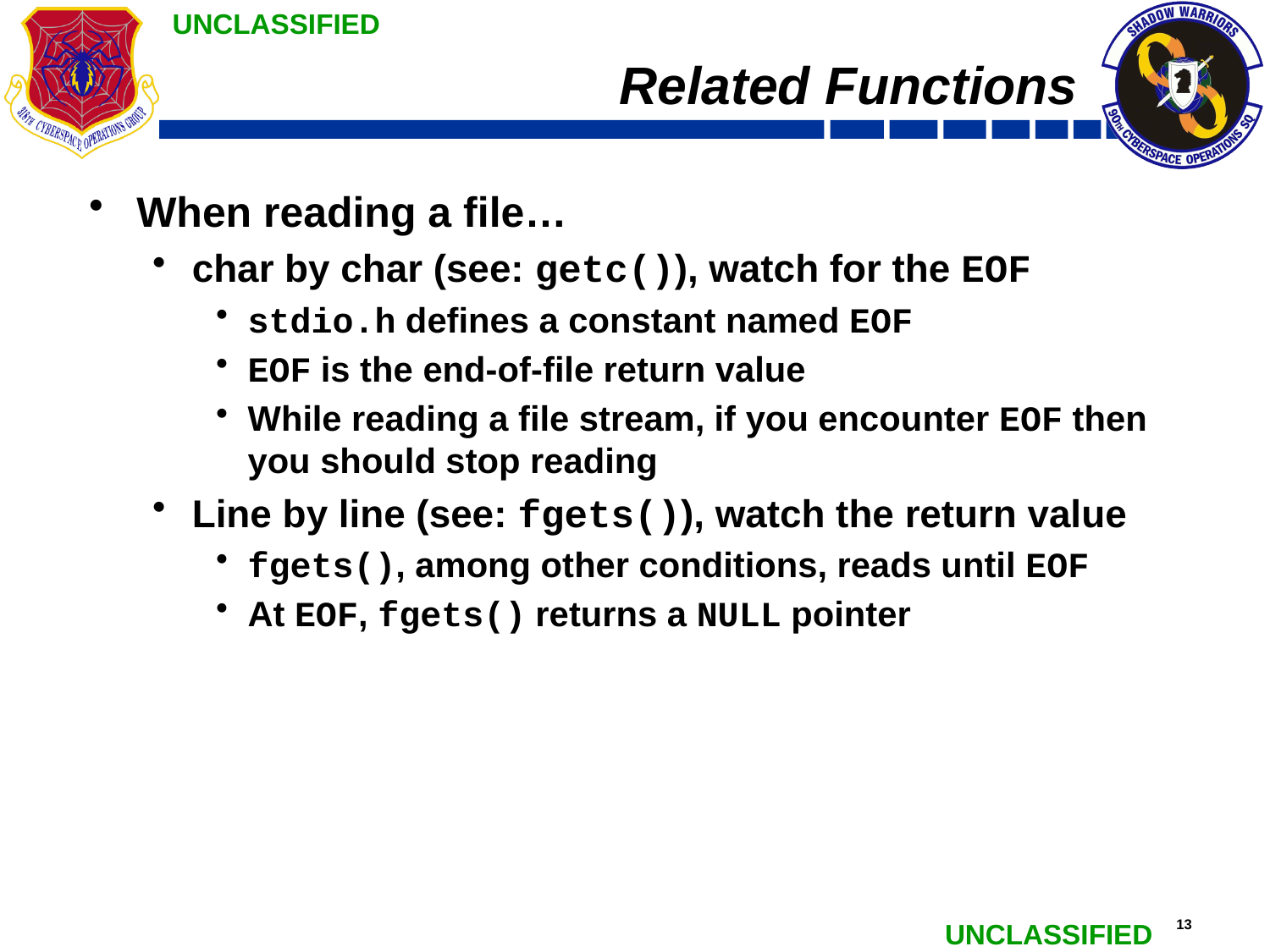

# Related Functions
When reading a file…
char by char (see: getc()), watch for the EOF
stdio.h defines a constant named EOF
EOF is the end-of-file return value
While reading a file stream, if you encounter EOF then you should stop reading
Line by line (see: fgets()), watch the return value
fgets(), among other conditions, reads until EOF
At EOF, fgets() returns a NULL pointer